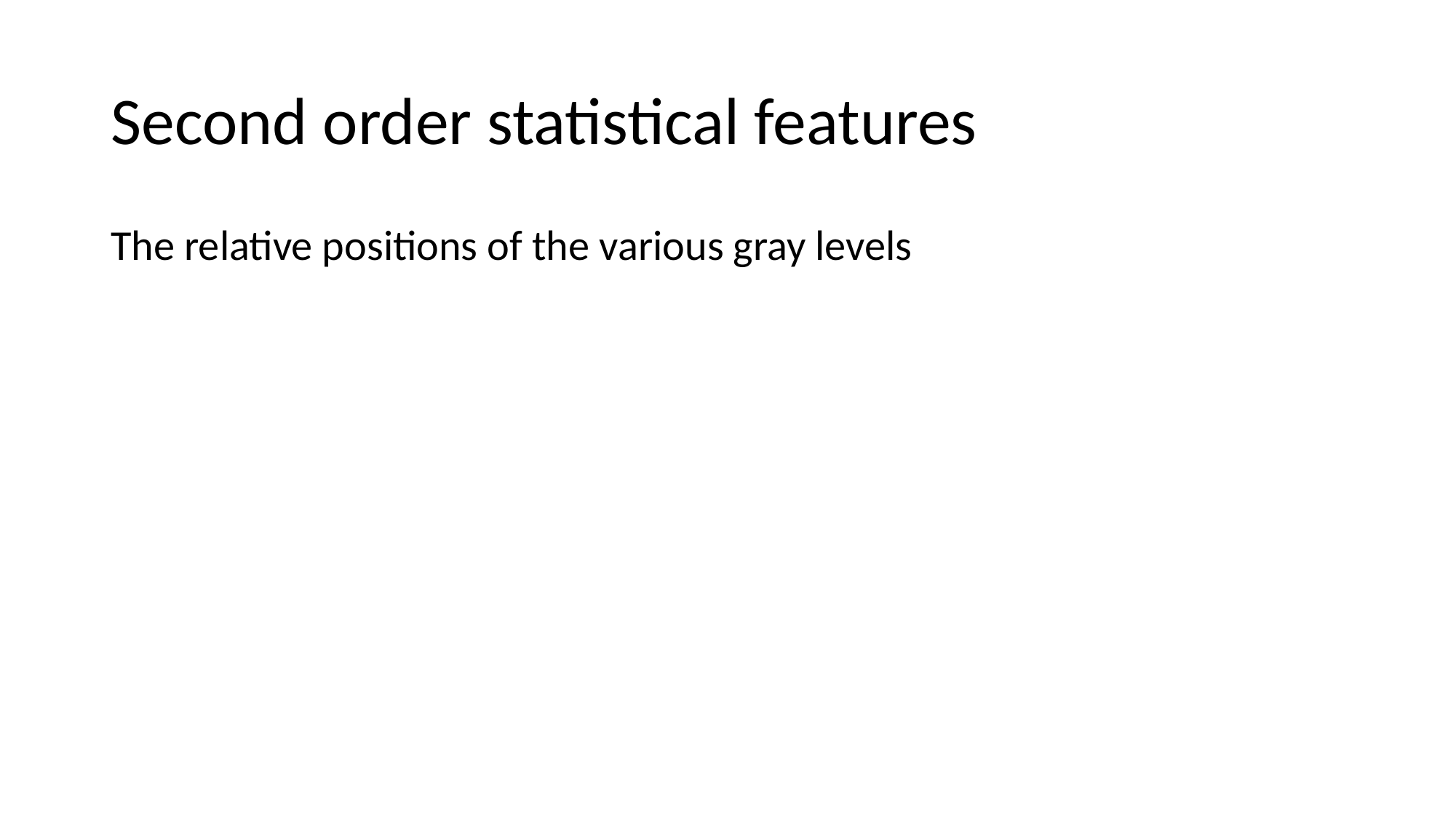

# Second order statistical features
The relative positions of the various gray levels